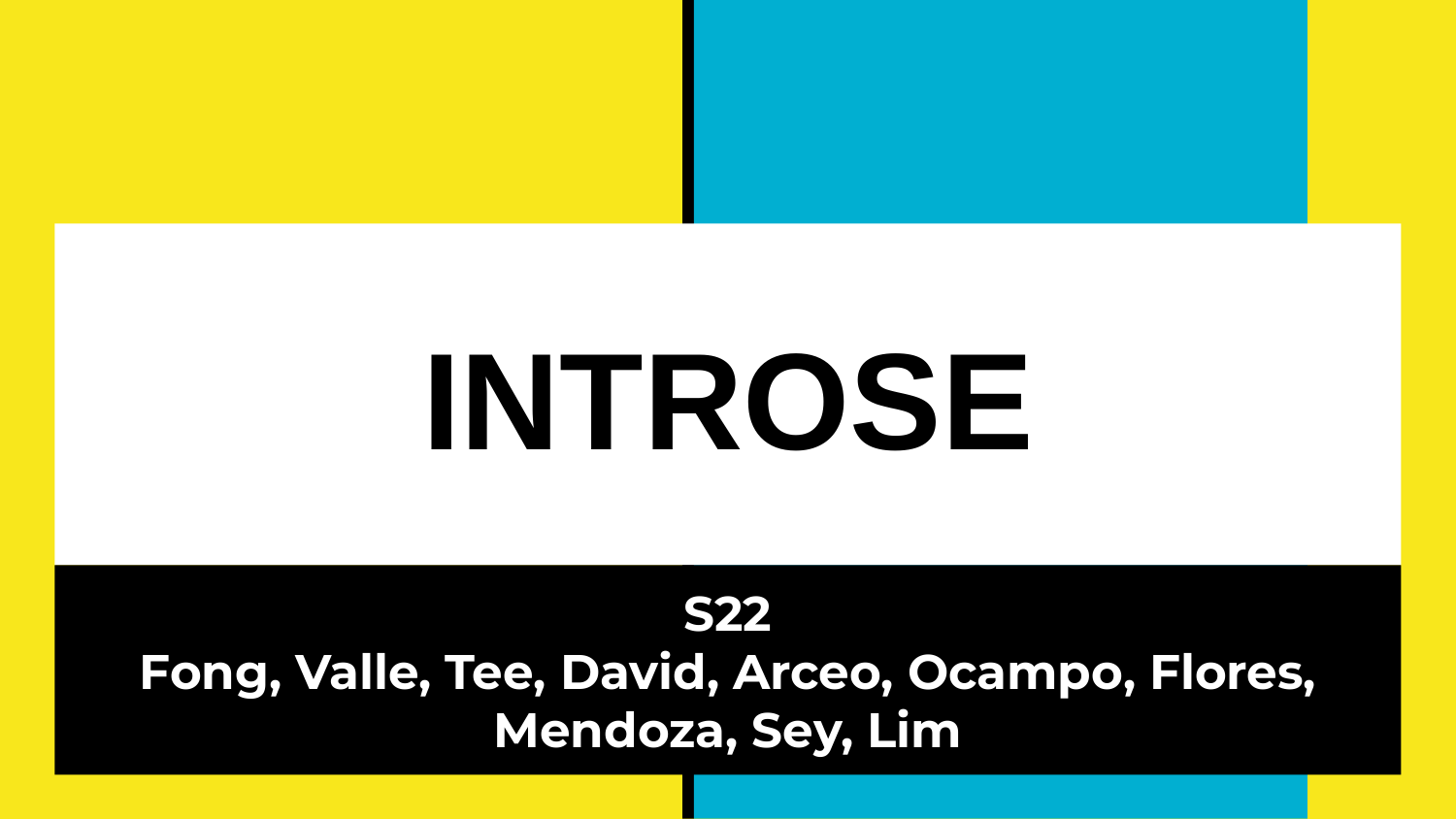

# INTROSE

S22
Fong, Valle, Tee, David, Arceo, Ocampo, Flores, Mendoza, Sey, Lim